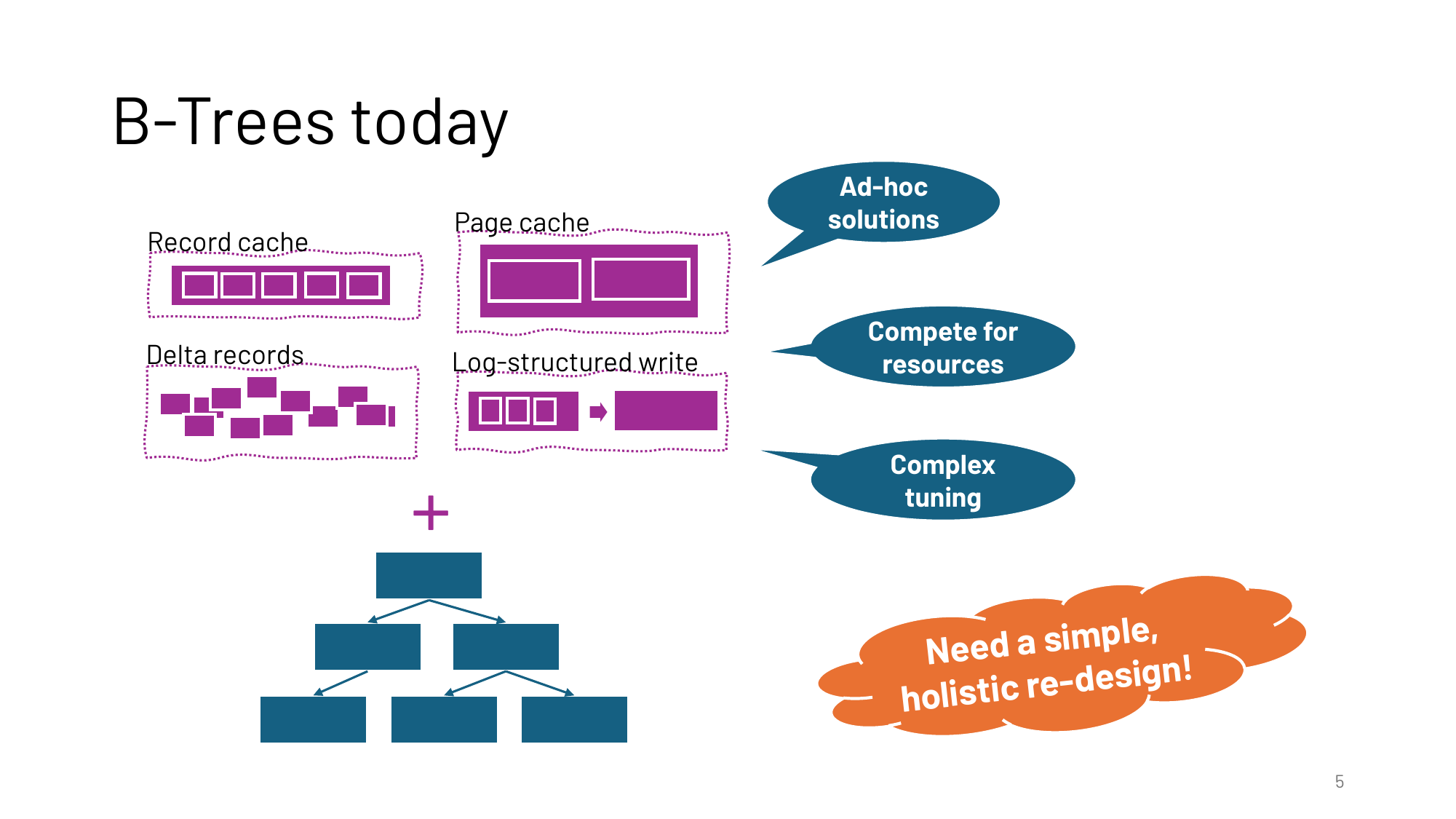

# B-Trees today
Ad-hoc solutions
Page cache
Record cache

Compete for resources
Delta records
Log-structured write

Complex tuning
+

Need a simple, holistic re-design!

5